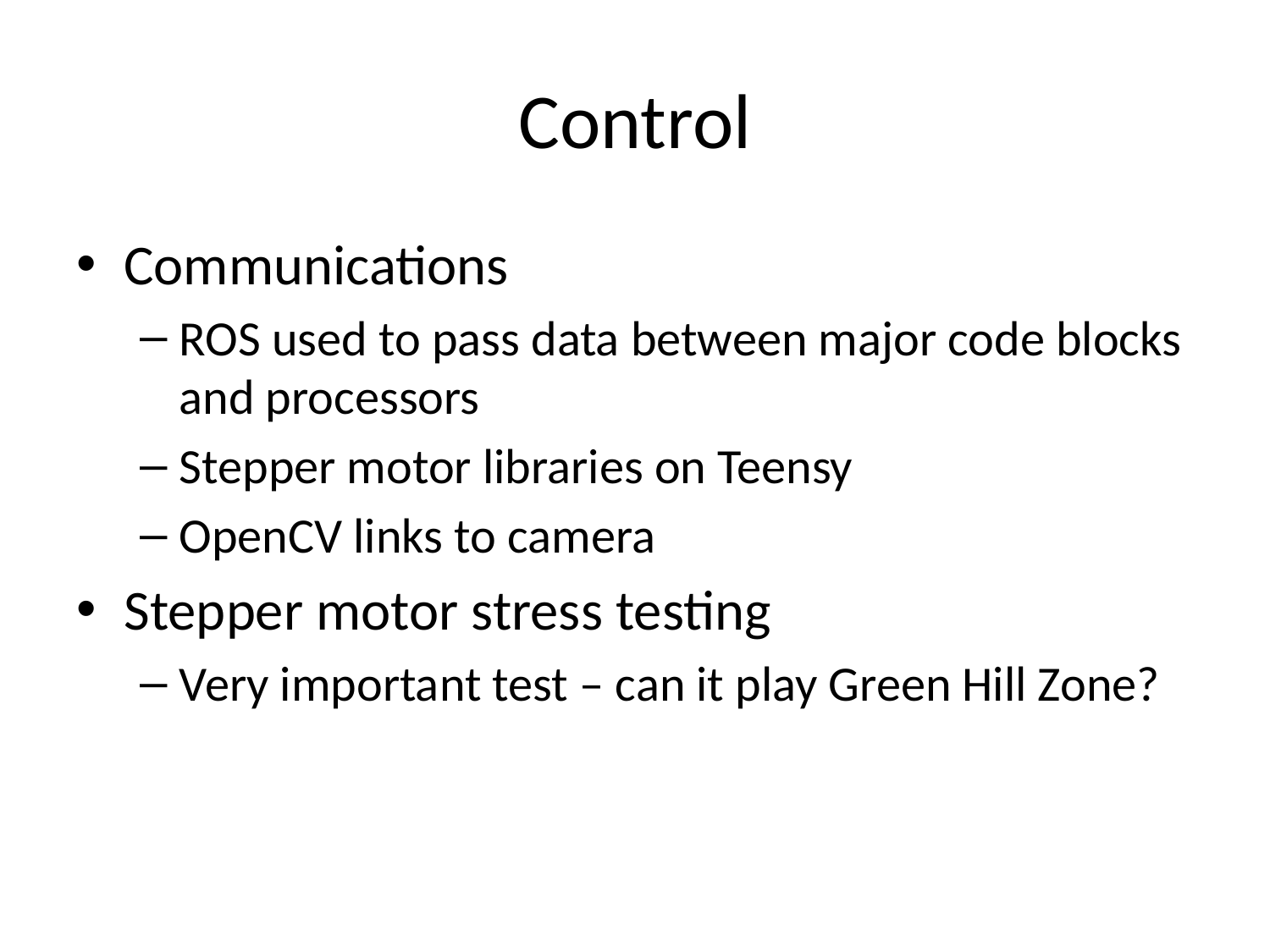

# Control
Communications
ROS used to pass data between major code blocks and processors
Stepper motor libraries on Teensy
OpenCV links to camera
Stepper motor stress testing
Very important test – can it play Green Hill Zone?